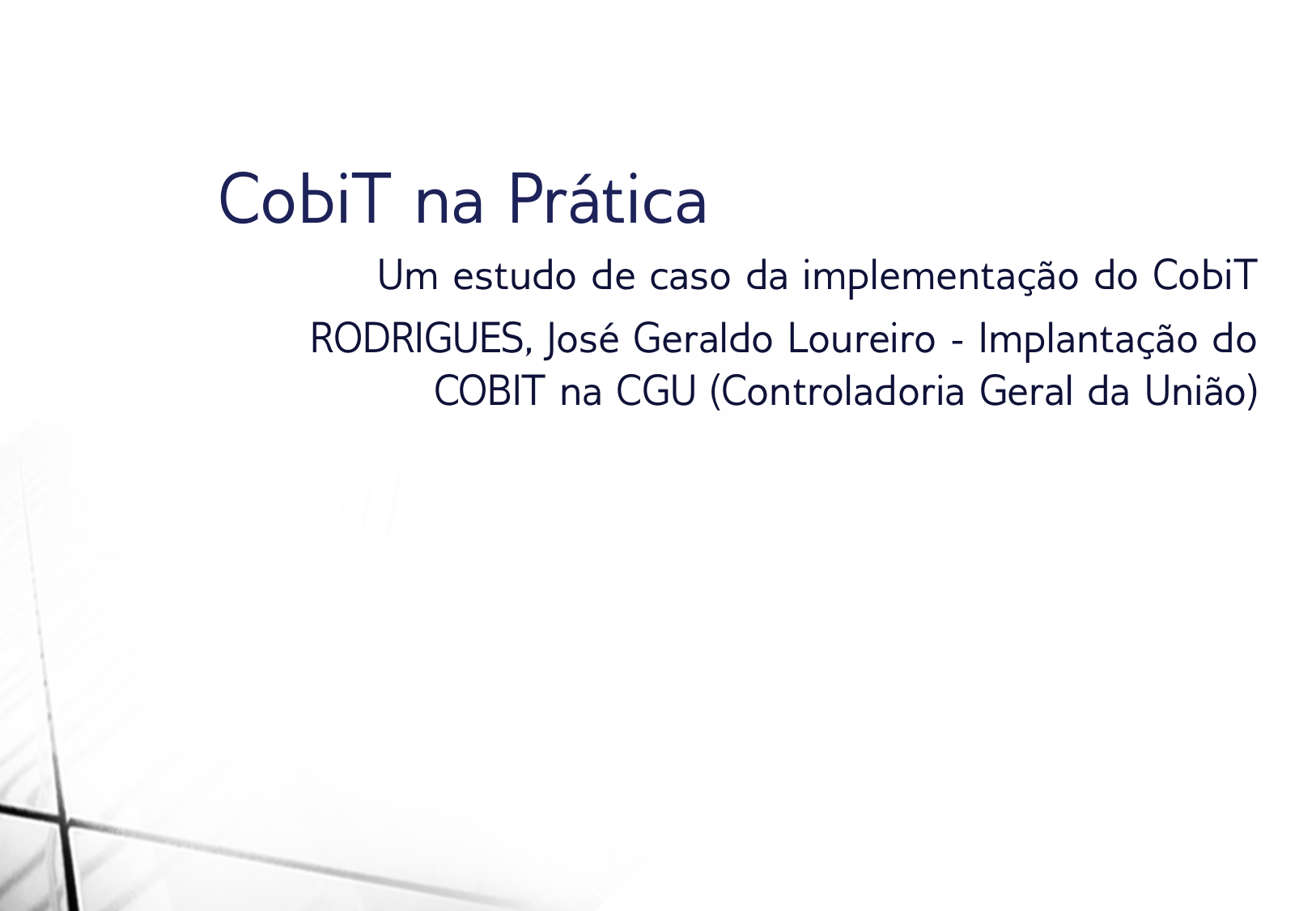

CobiT na Prática
Um estudo de caso da implementação do CobiT
RODRIGUES, José Geraldo Loureiro - Implantação do COBIT na CGU (Controladoria Geral da União)